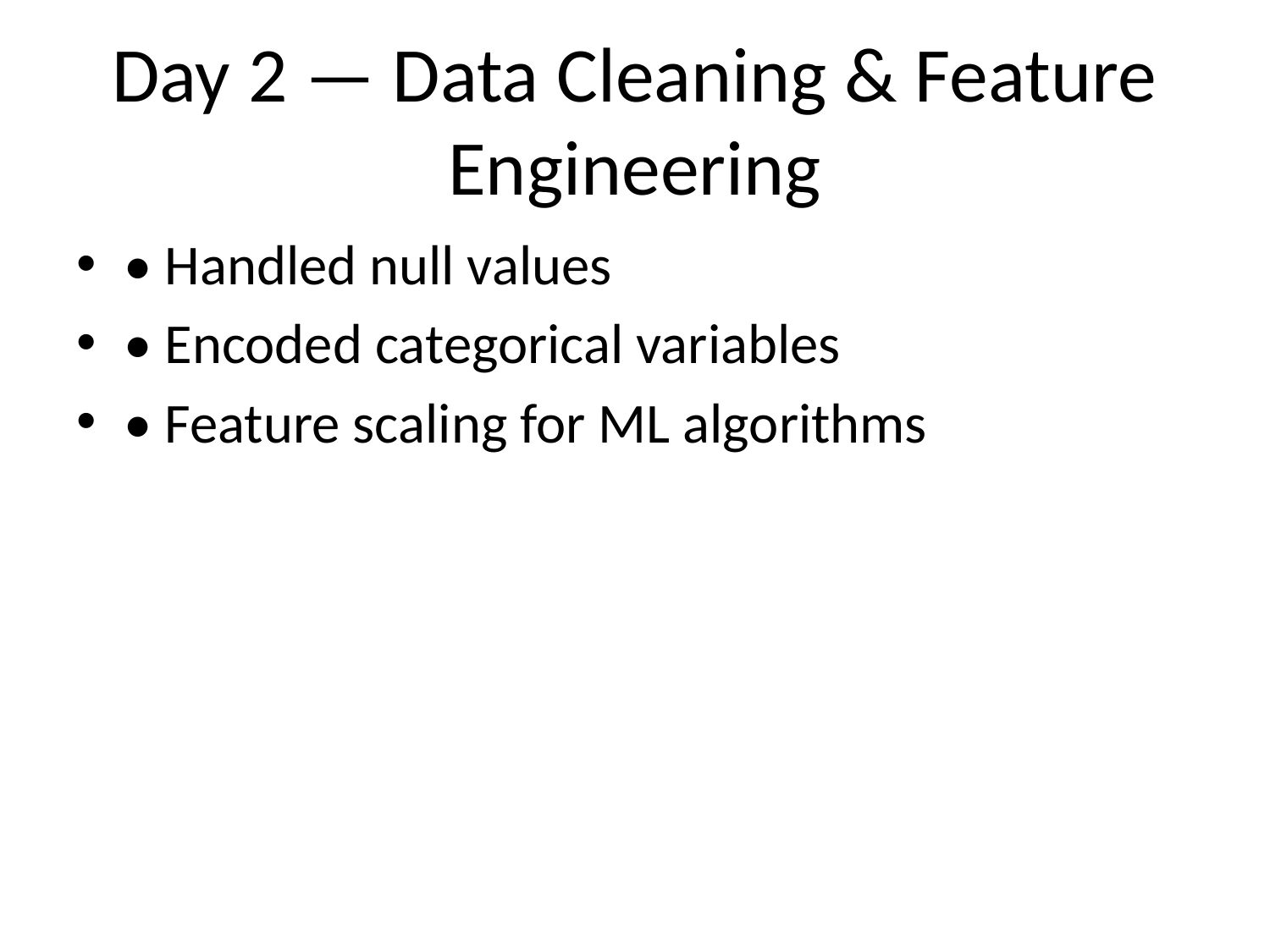

# Day 2 — Data Cleaning & Feature Engineering
• Handled null values
• Encoded categorical variables
• Feature scaling for ML algorithms